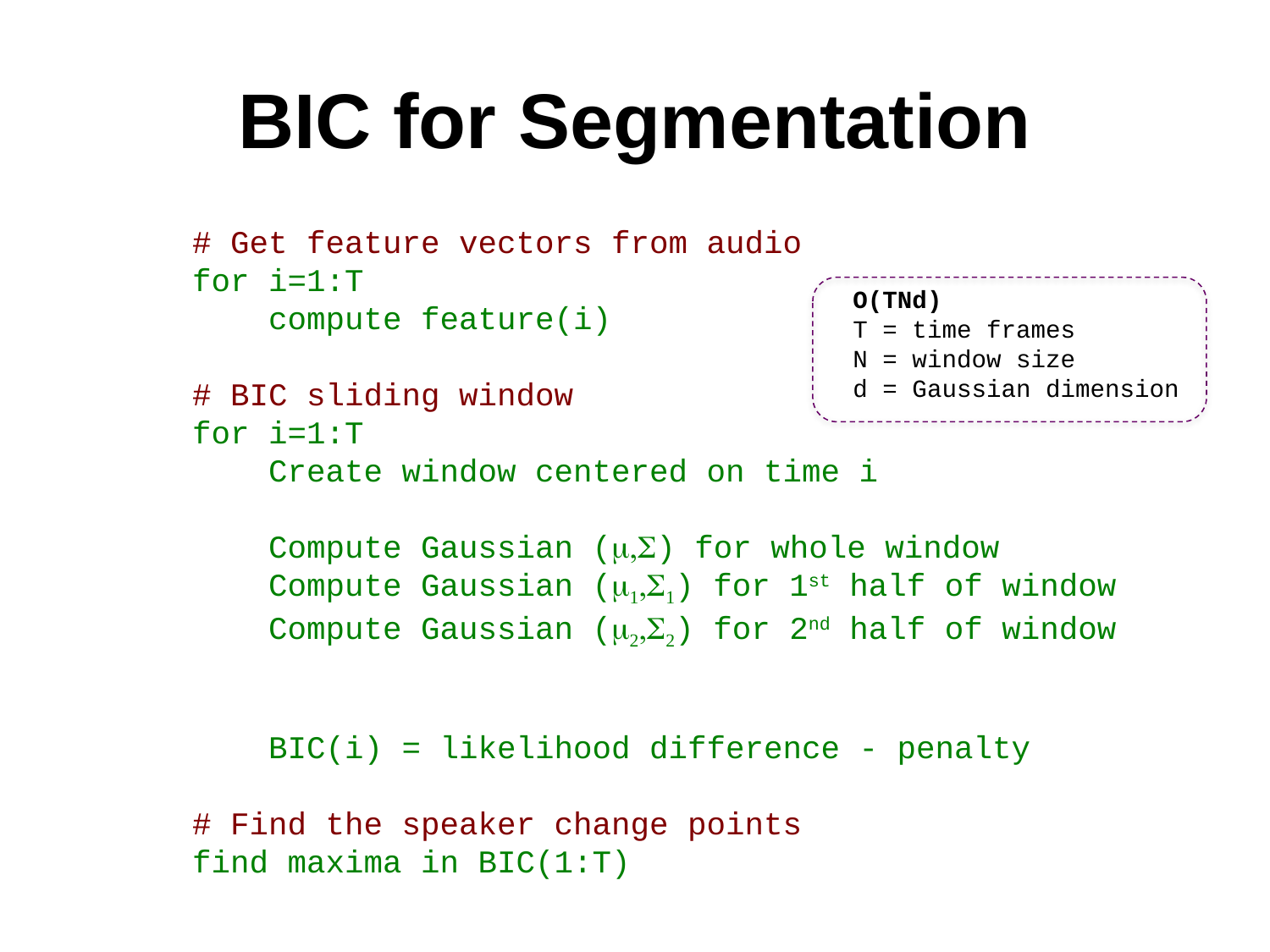

# BIC for Segmentation
# Get feature vectors from audio
for i=1:T
    compute feature(i)

# BIC sliding window
for i=1:T
    Create window centered on time i

    Compute Gaussian (μ,Σ) for whole window
    Compute Gaussian (μ1,Σ1) for 1st half of window
    Compute Gaussian (μ2,Σ2) for 2nd half of window

    BIC(i) = likelihood difference - penalty

# Find the speaker change points
find maxima in BIC(1:T)

O(TNd)
T = time frames
N = window size
d = Gaussian dimension